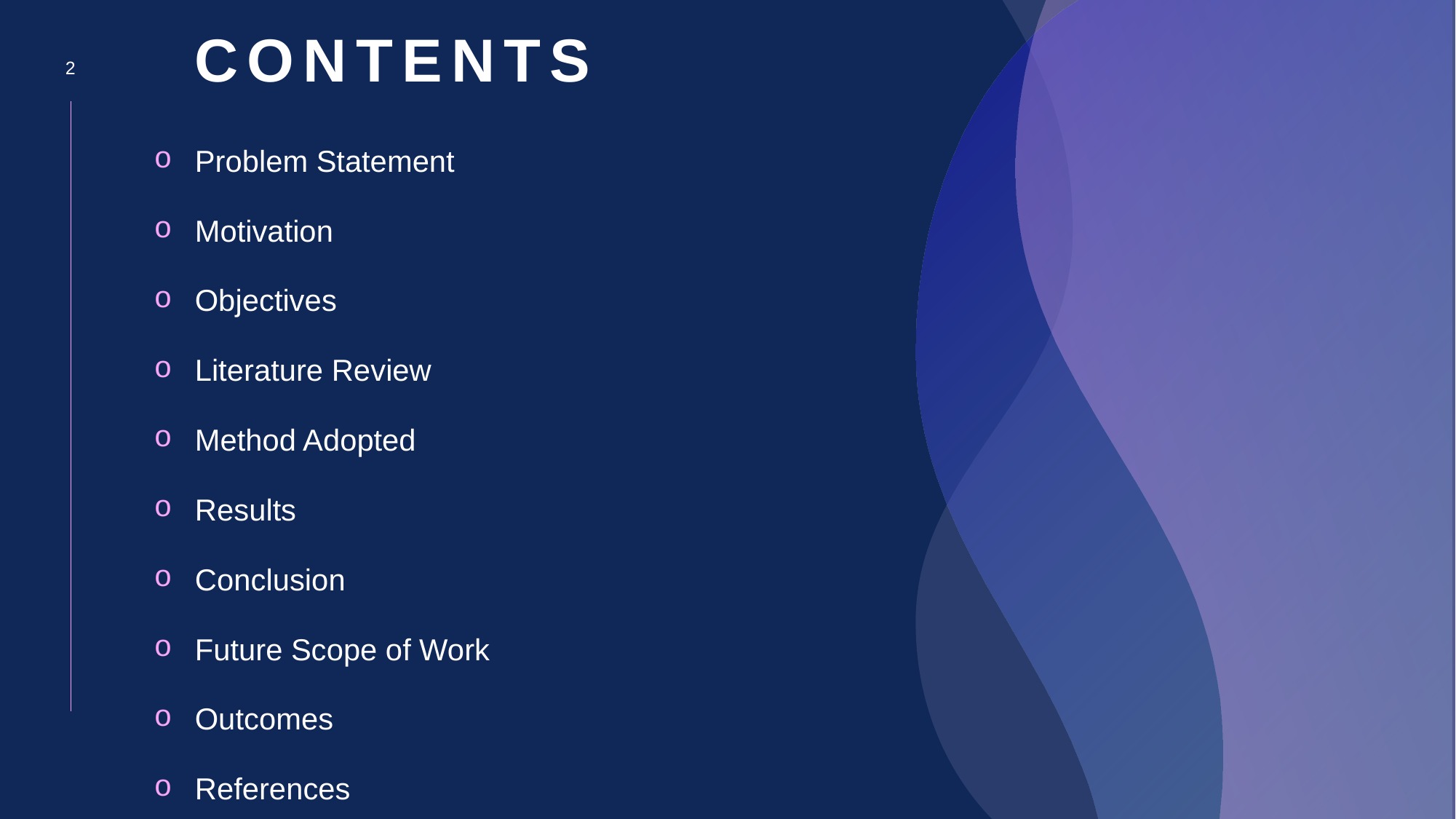

# CONTENTS
2
Problem Statement
Motivation
Objectives
Literature Review
Method Adopted
Results
Conclusion
Future Scope of Work
Outcomes
References